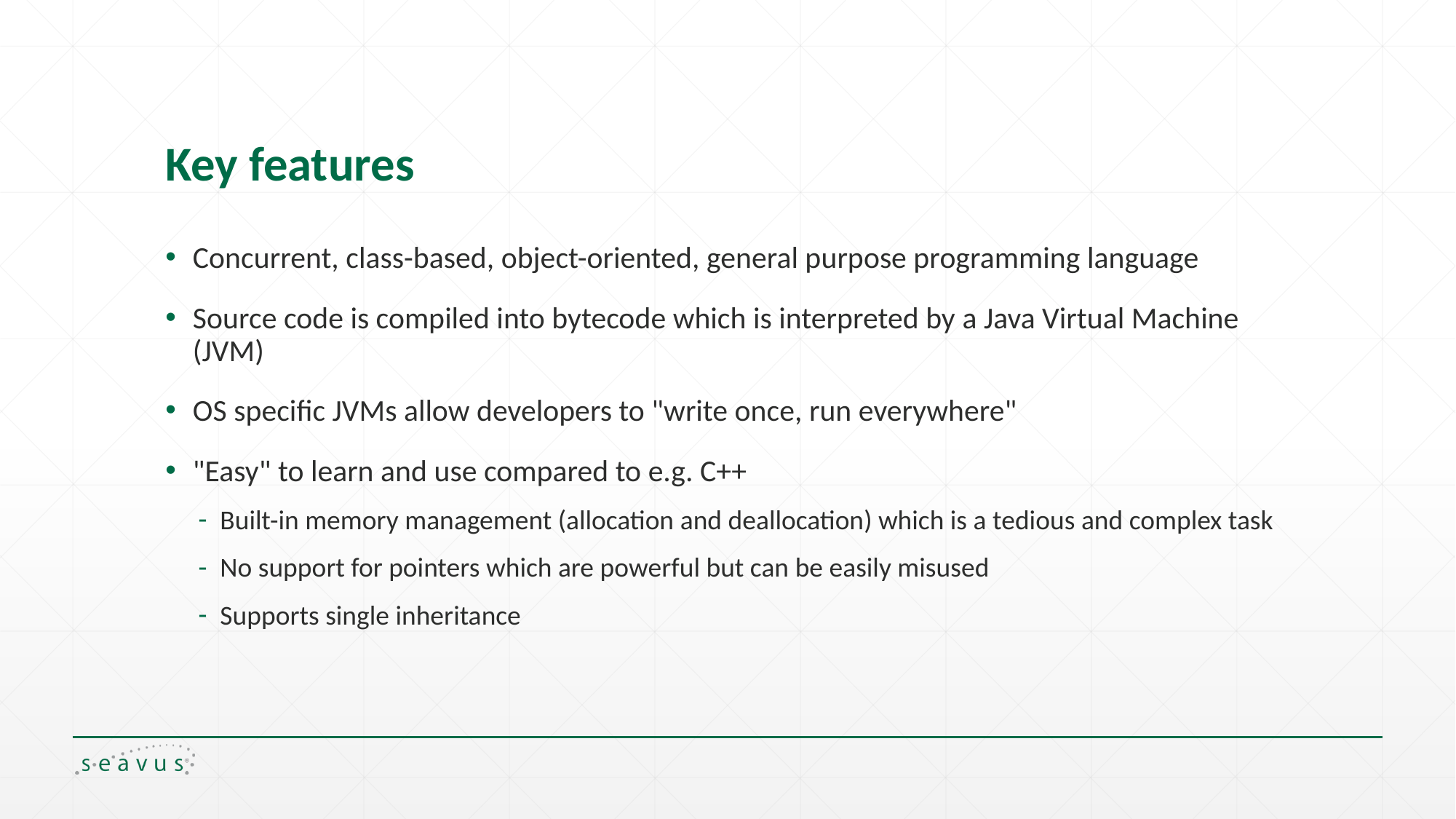

# Key features
Concurrent, class-based, object-oriented, general purpose programming language
Source code is compiled into bytecode which is interpreted by a Java Virtual Machine (JVM)
OS specific JVMs allow developers to "write once, run everywhere"
"Easy" to learn and use compared to e.g. C++
Built-in memory management (allocation and deallocation) which is a tedious and complex task
No support for pointers which are powerful but can be easily misused
Supports single inheritance